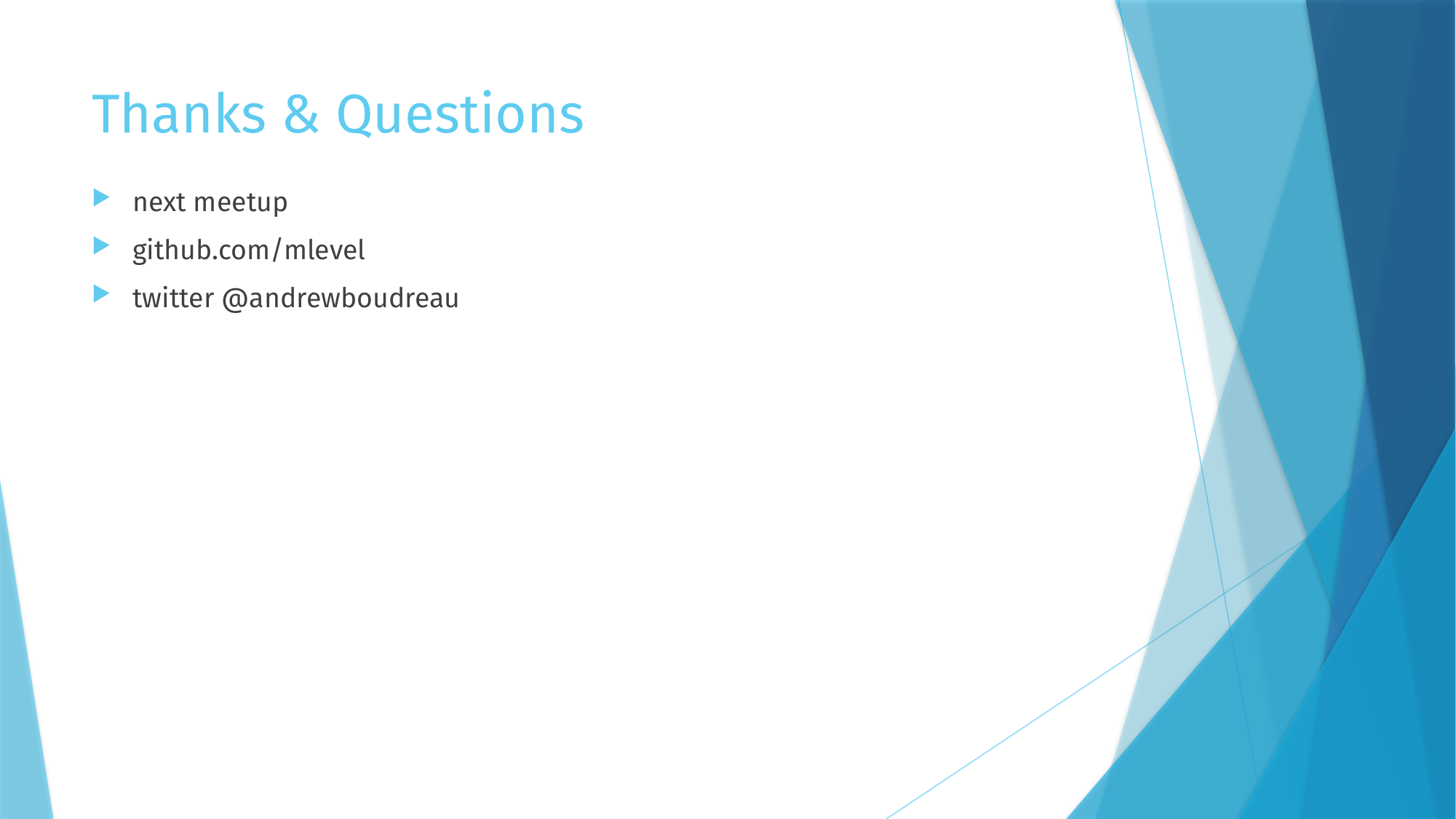

# Thanks & Questions
next meetup
github.com/mlevel
twitter @andrewboudreau